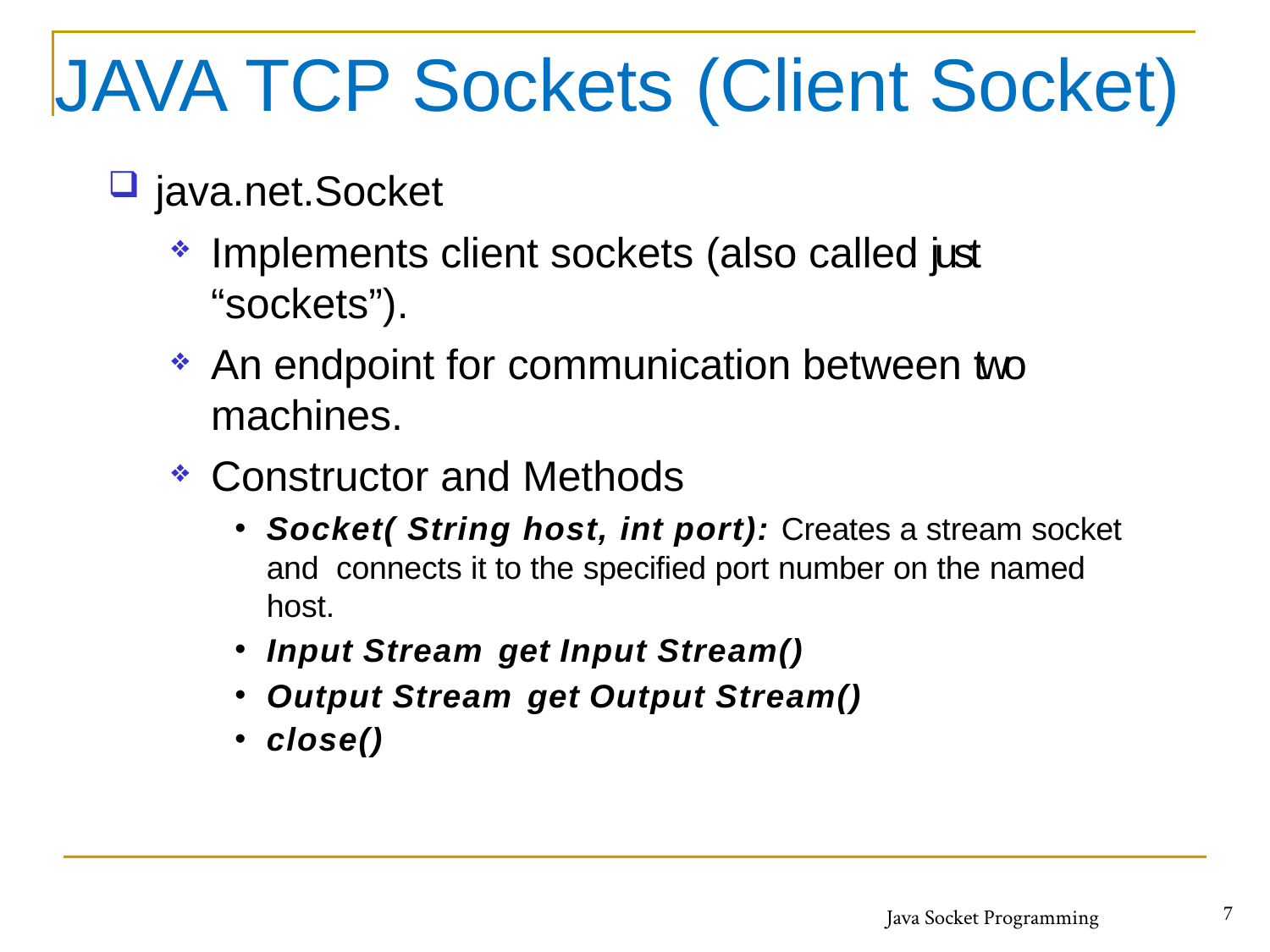

# JAVA TCP Sockets (Client Socket)
java.net.Socket
Implements client sockets (also called just  “sockets”).
An endpoint for communication between two  machines.
Constructor and Methods
Socket( String host, int port): Creates a stream socket and  connects it to the specified port number on the named host.
Input Stream get Input Stream()
Output Stream get Output Stream()
close()
Java Socket Programming
7